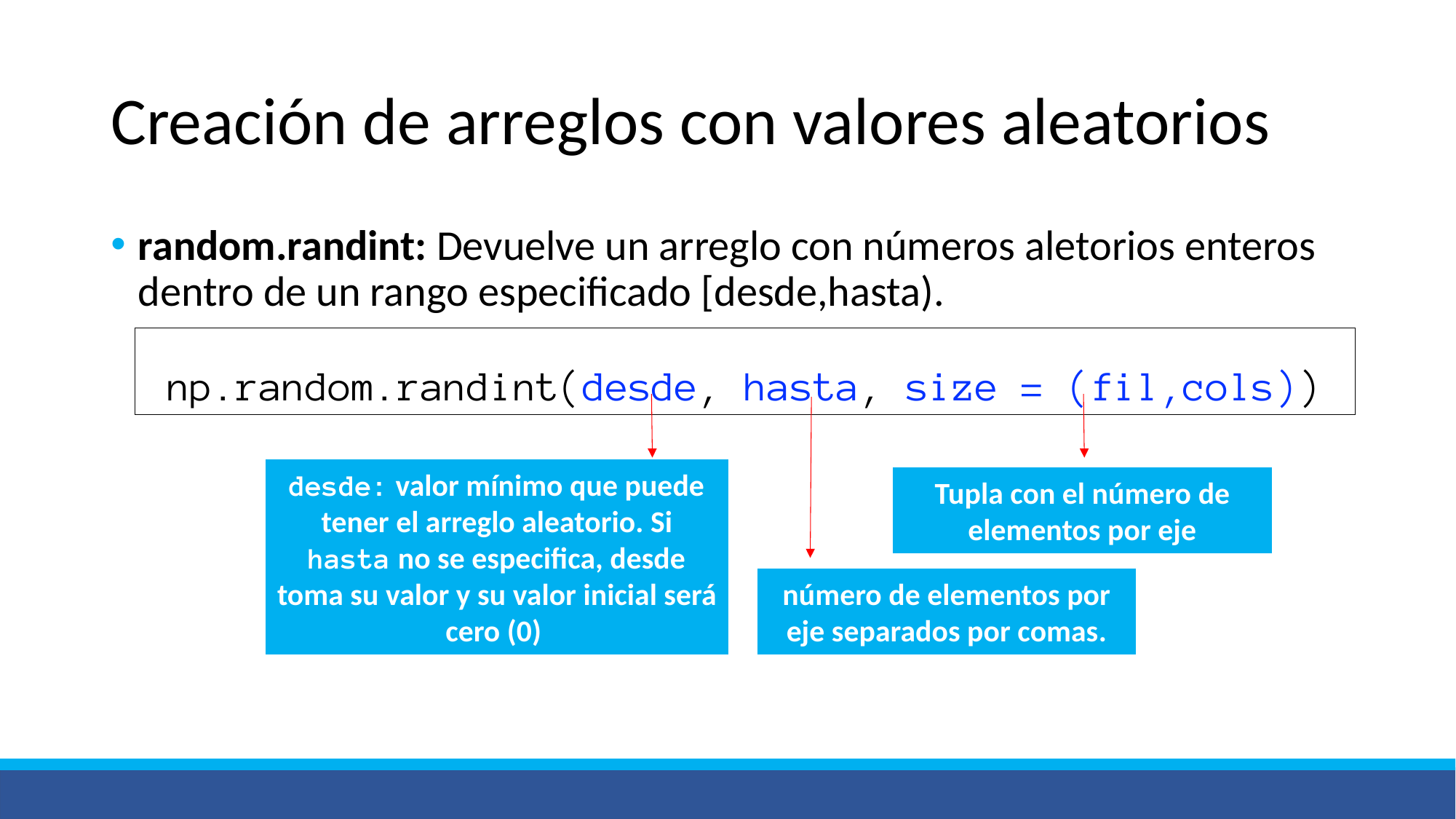

# Creación de arreglos con valores aleatorios
random.randint: Devuelve un arreglo con números aletorios enteros dentro de un rango especificado [desde,hasta).
np.random.randint(desde, hasta, size = (fil,cols))
desde: valor mínimo que puede tener el arreglo aleatorio. Si hasta no se especifica, desde toma su valor y su valor inicial será cero (0)
Tupla con el número de
elementos por eje
número de elementos por eje separados por comas.